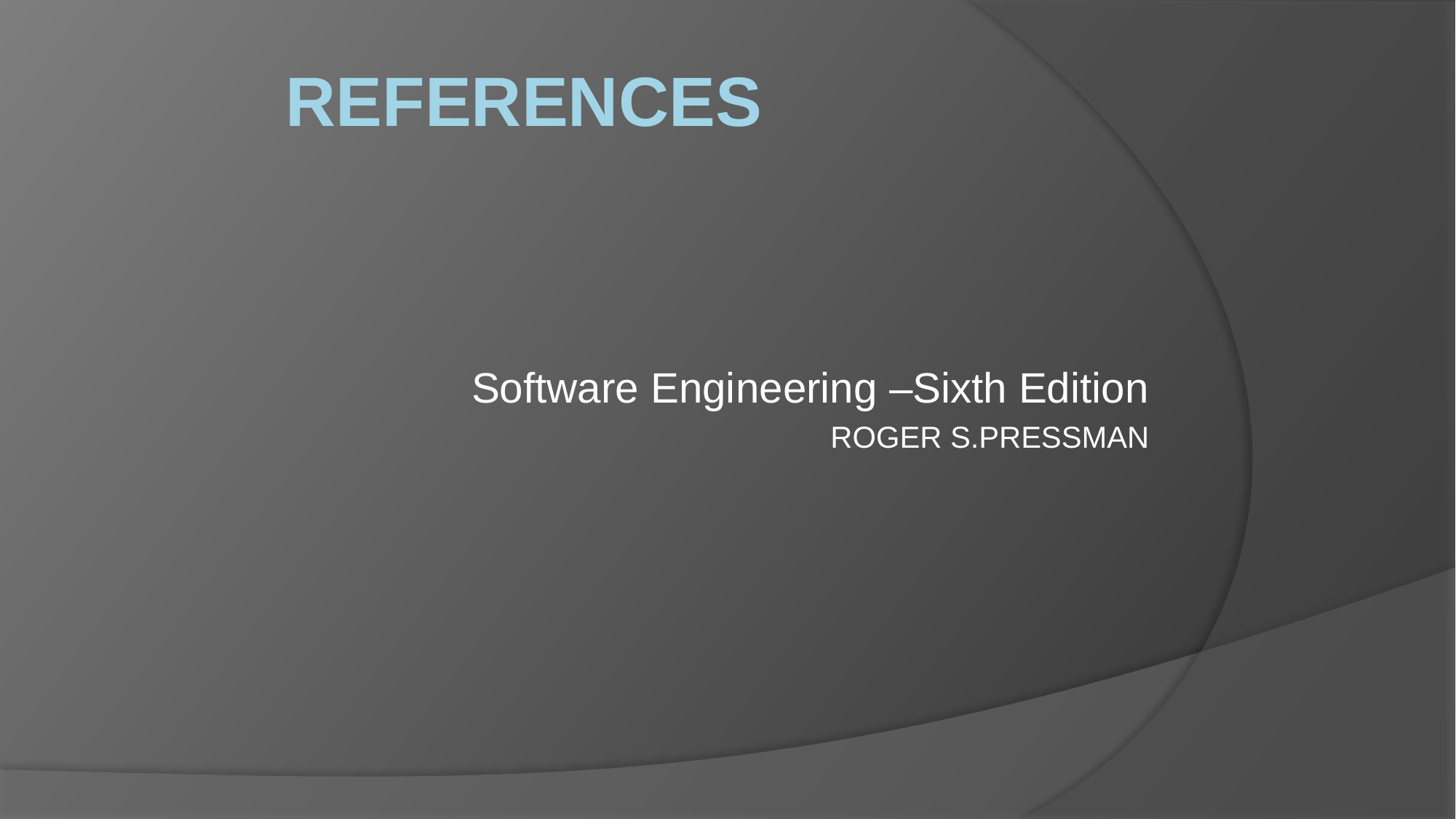

# references
Software Engineering –Sixth Edition
					ROGER S.PRESSMAN